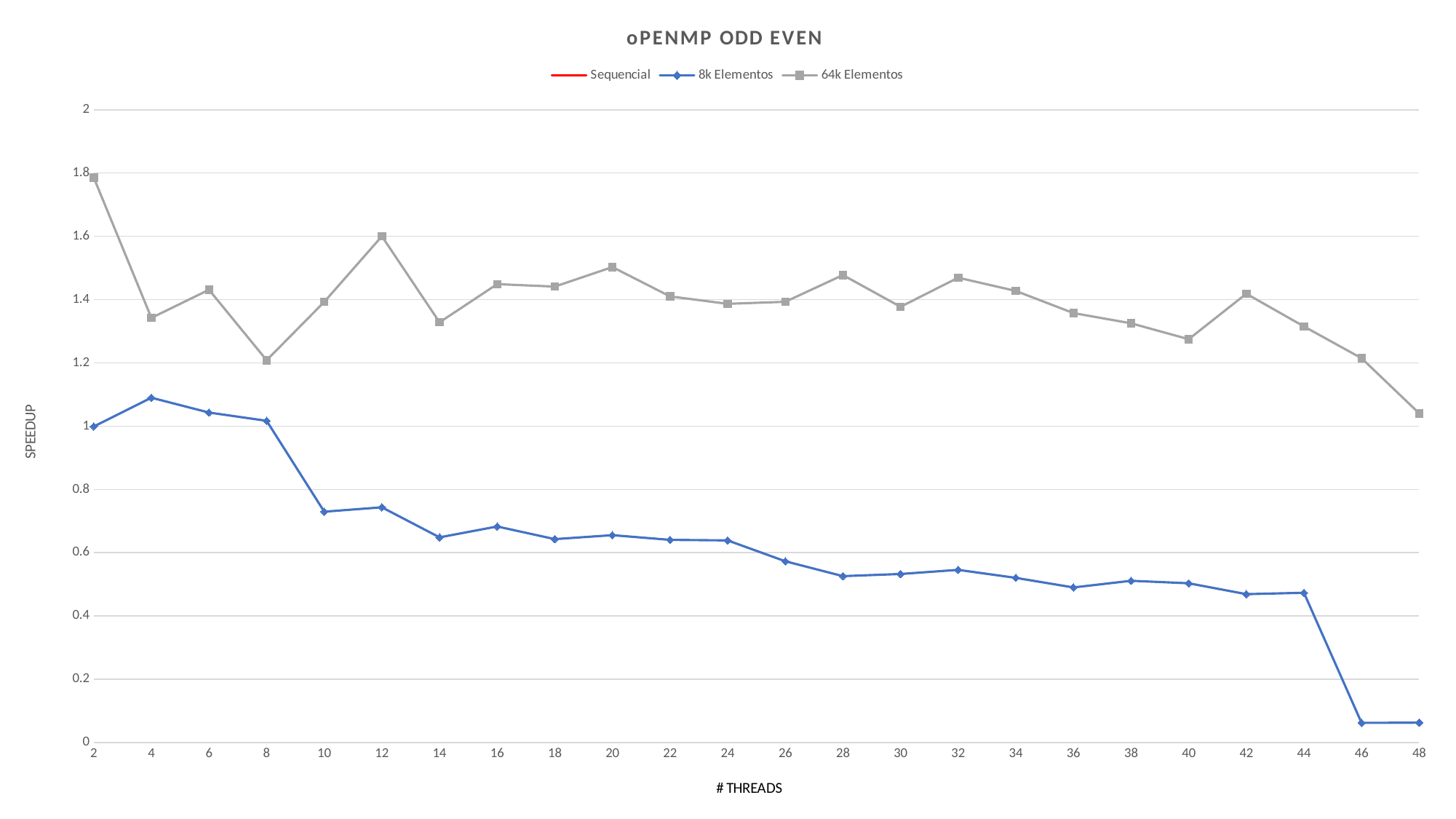

### Chart: oPENMP ODD EVEN

| Category |  | 8k Elementos | 64k Elementos |
|---|---|---|---|